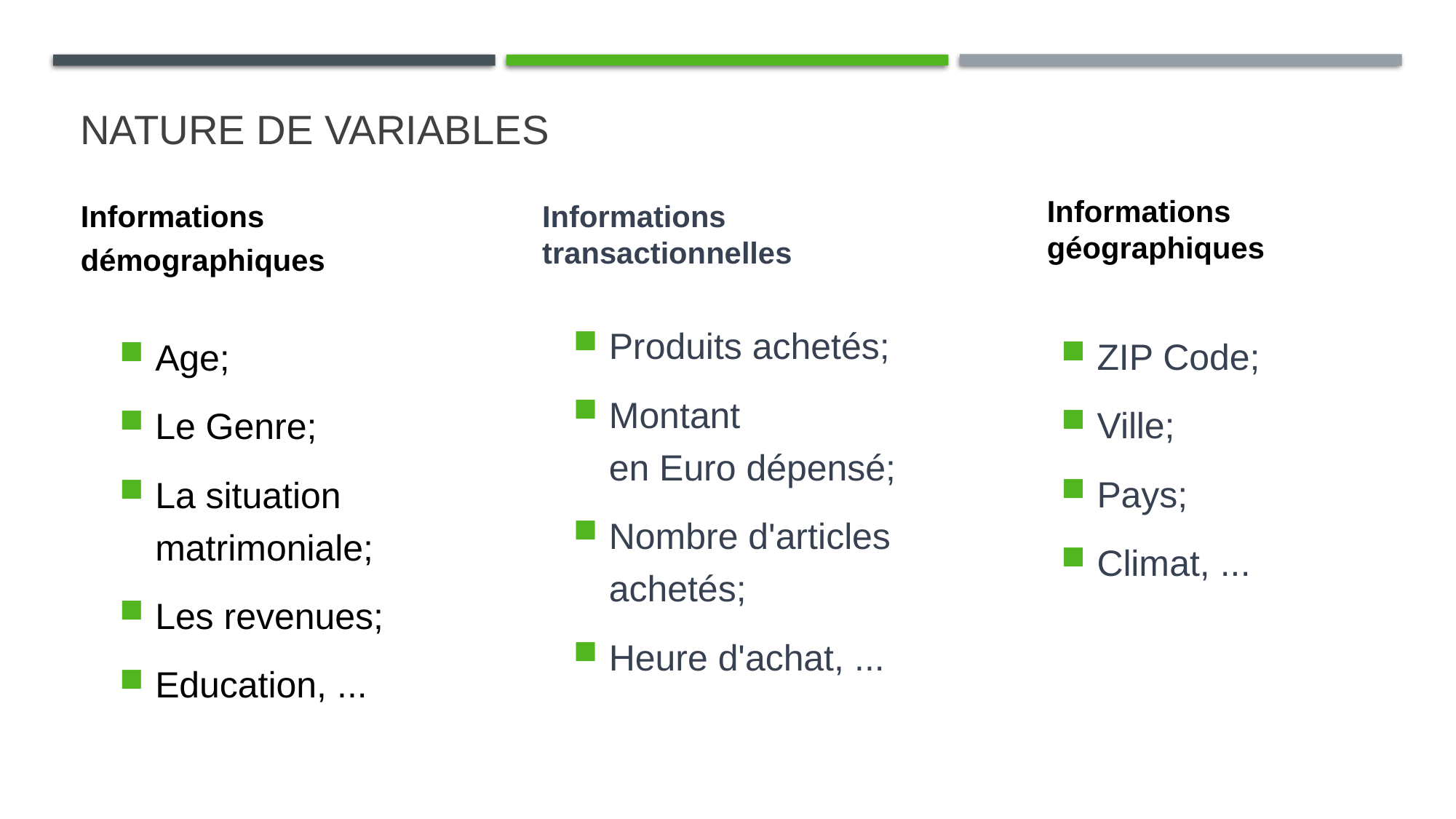

# Nature de VariabLes
Informations géographiques
Informations démographiques
Informations transactionnelles
Produits achetés;
Montant en Euro dépensé;
Nombre d'articles achetés;
Heure d'achat, ...

ZIP Code;
Ville;
Pays;
Climat, ...

Age;
Le Genre;
La situation matrimoniale;
Les revenues;
Education, ...